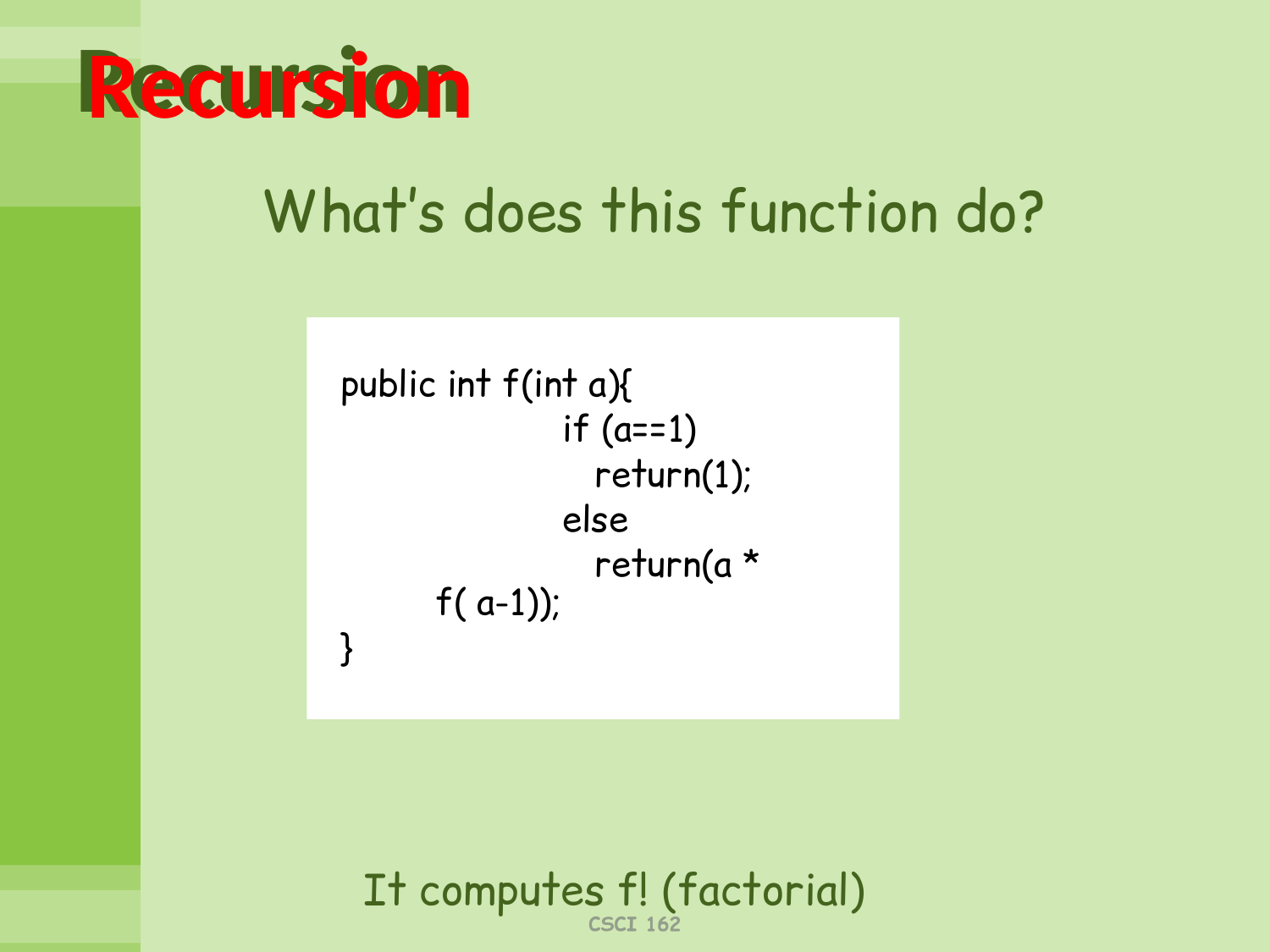

# Recursion
Recursion

What’s does this function do?

public int f(int a){
		if (a==1)
		   return(1);
		else
		   return(a * f( a-1));
}
It computes f! (factorial)
CSCI 162